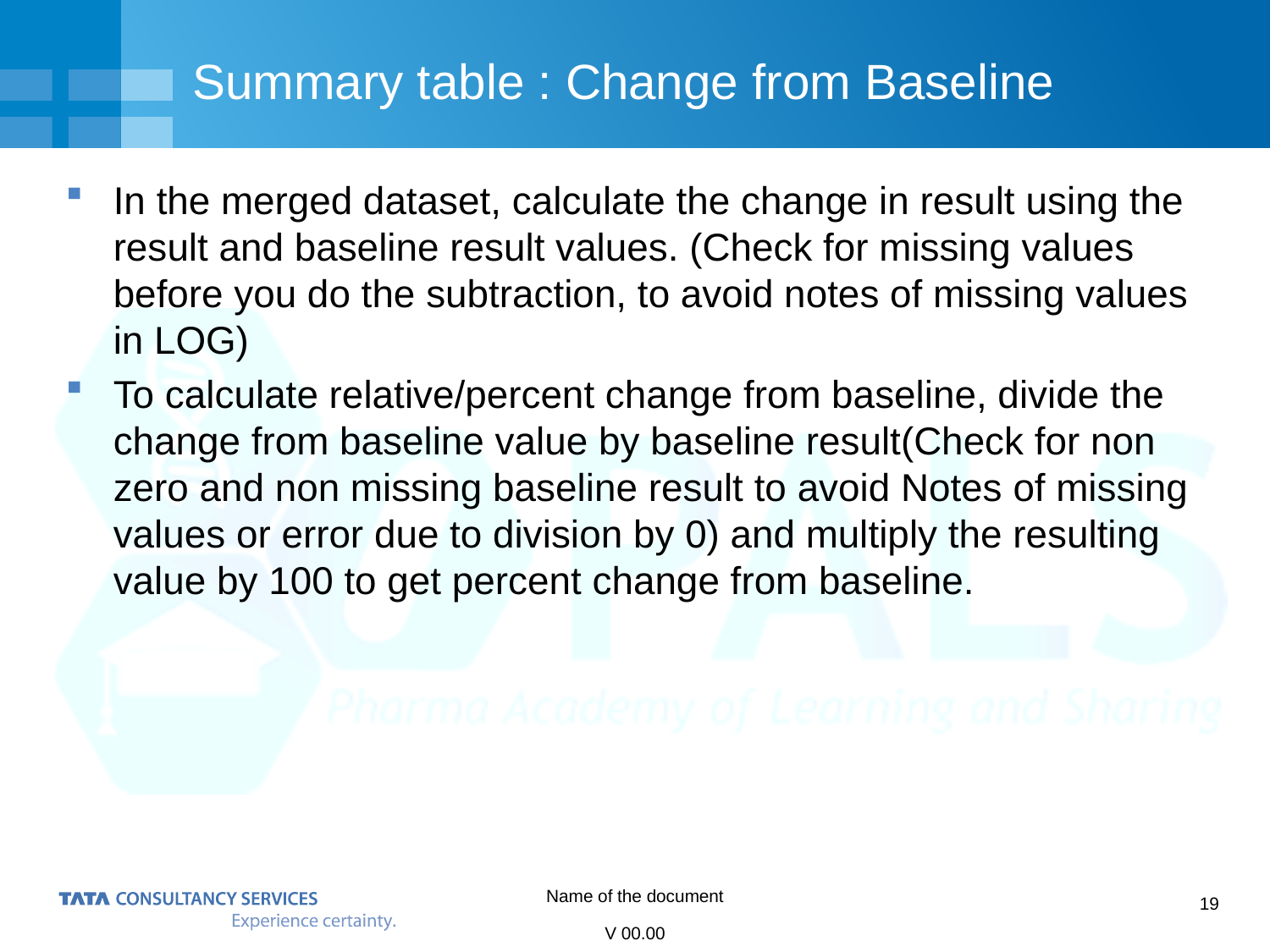

# Summary table : Change from Baseline
In the merged dataset, calculate the change in result using the result and baseline result values. (Check for missing values before you do the subtraction, to avoid notes of missing values in LOG)
To calculate relative/percent change from baseline, divide the change from baseline value by baseline result(Check for non zero and non missing baseline result to avoid Notes of missing values or error due to division by 0) and multiply the resulting value by 100 to get percent change from baseline.